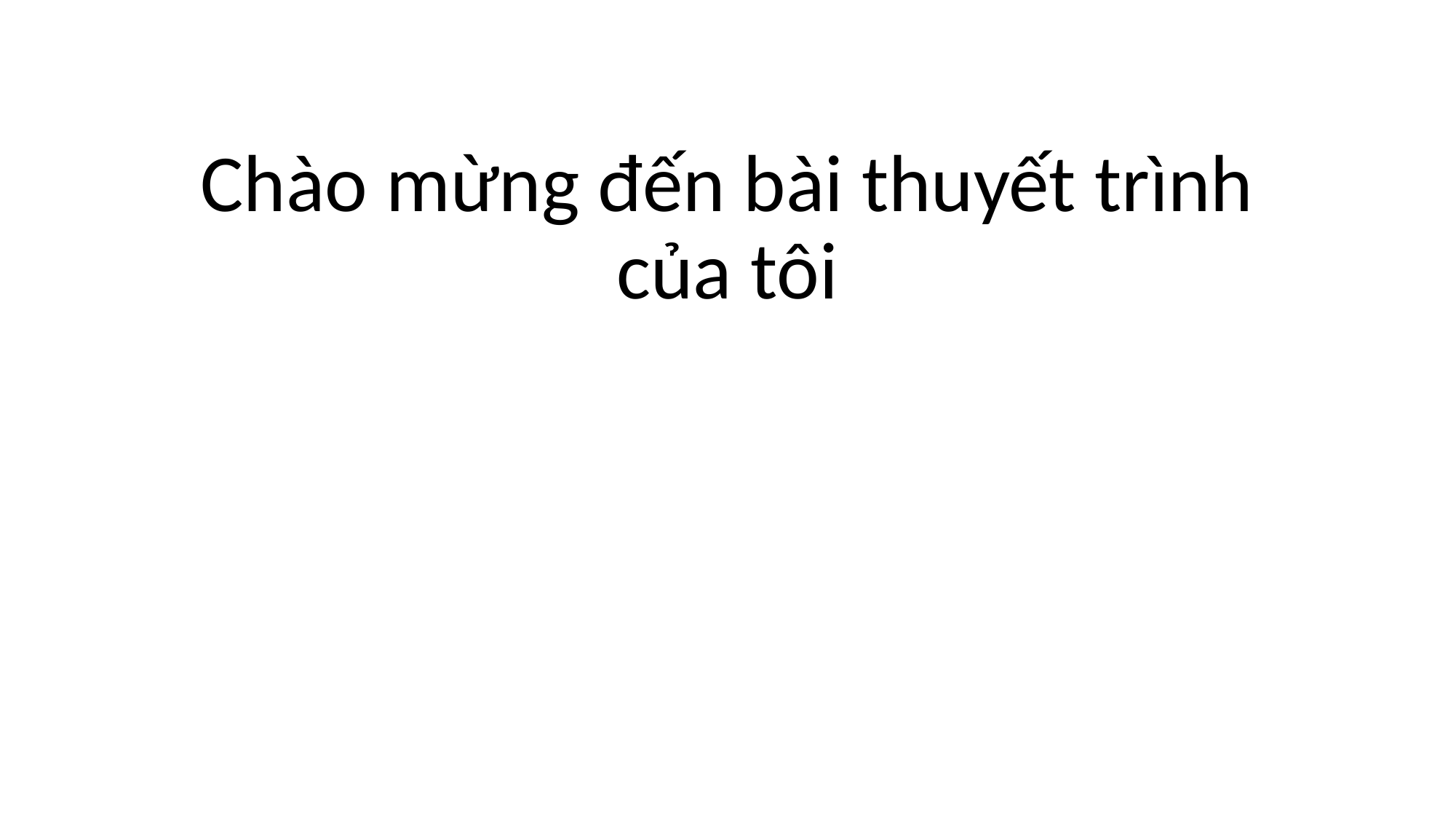

# Chào mừng đến bài thuyết trình của tôi